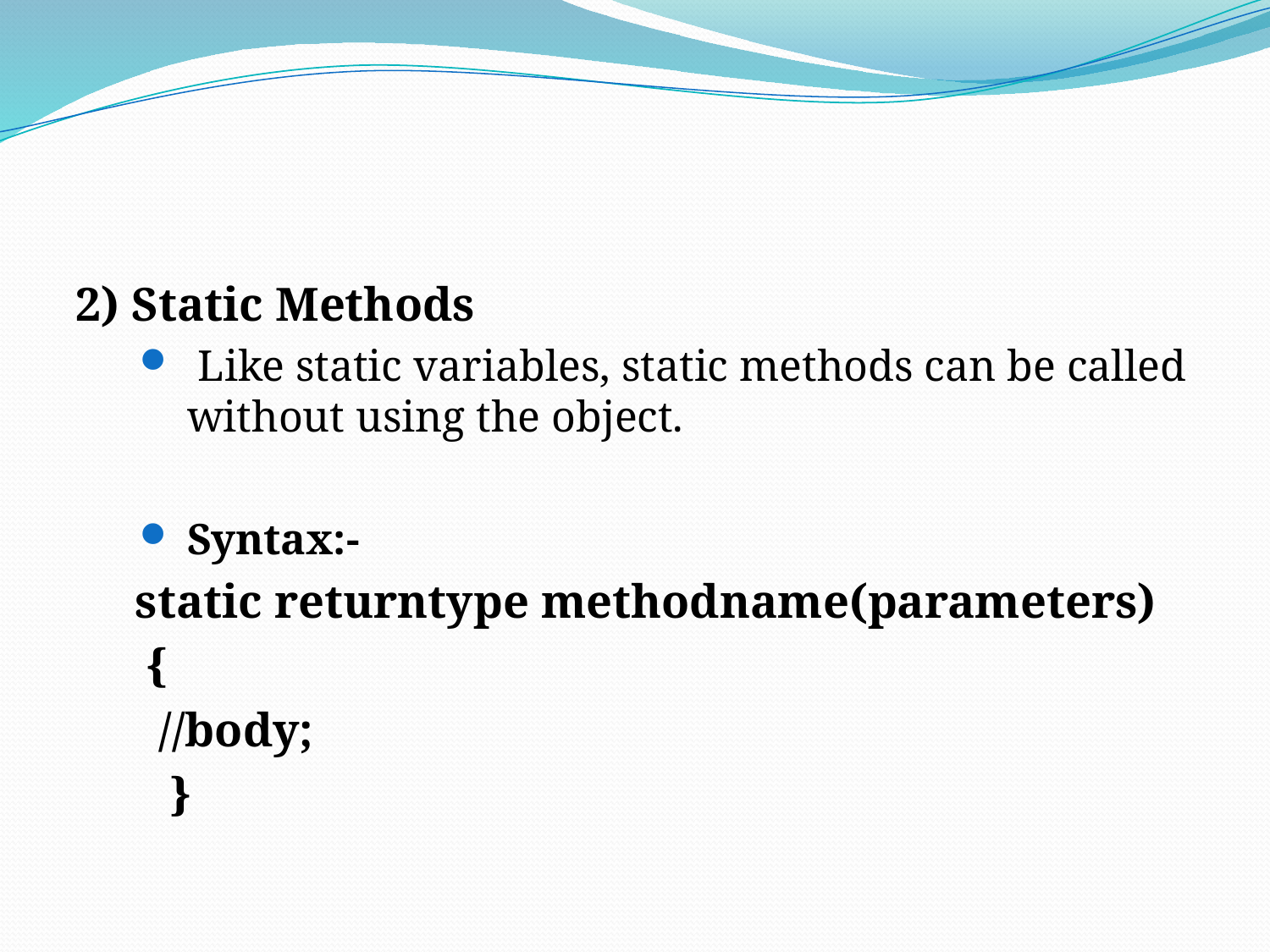

#
2) Static Methods
 Like static variables, static methods can be called without using the object.

Syntax:-
     static returntype methodname(parameters)
      {
       //body;
        }